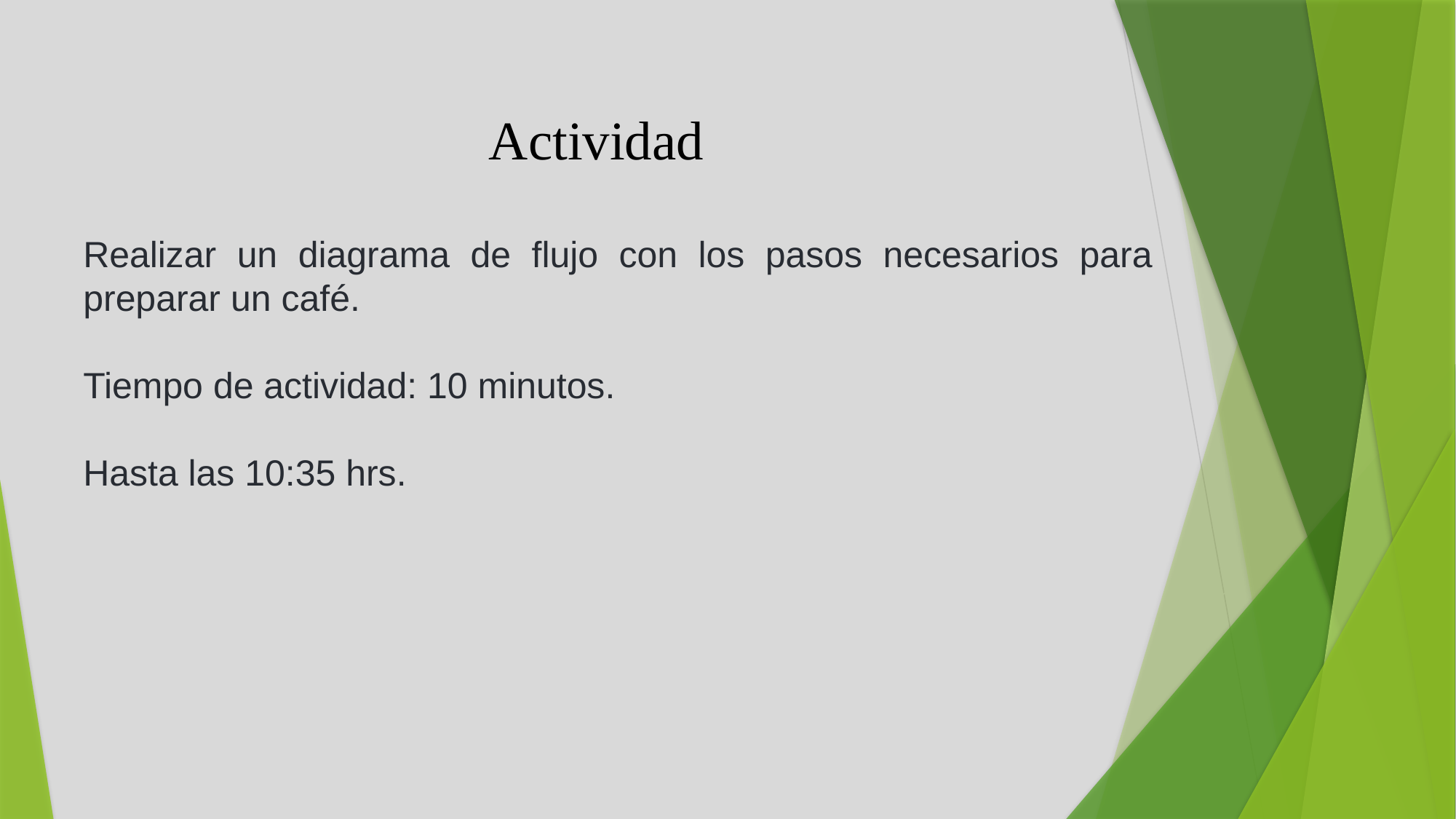

Actividad
Realizar un diagrama de flujo con los pasos necesarios para preparar un café.

Tiempo de actividad: 10 minutos.

Hasta las 10:35 hrs.